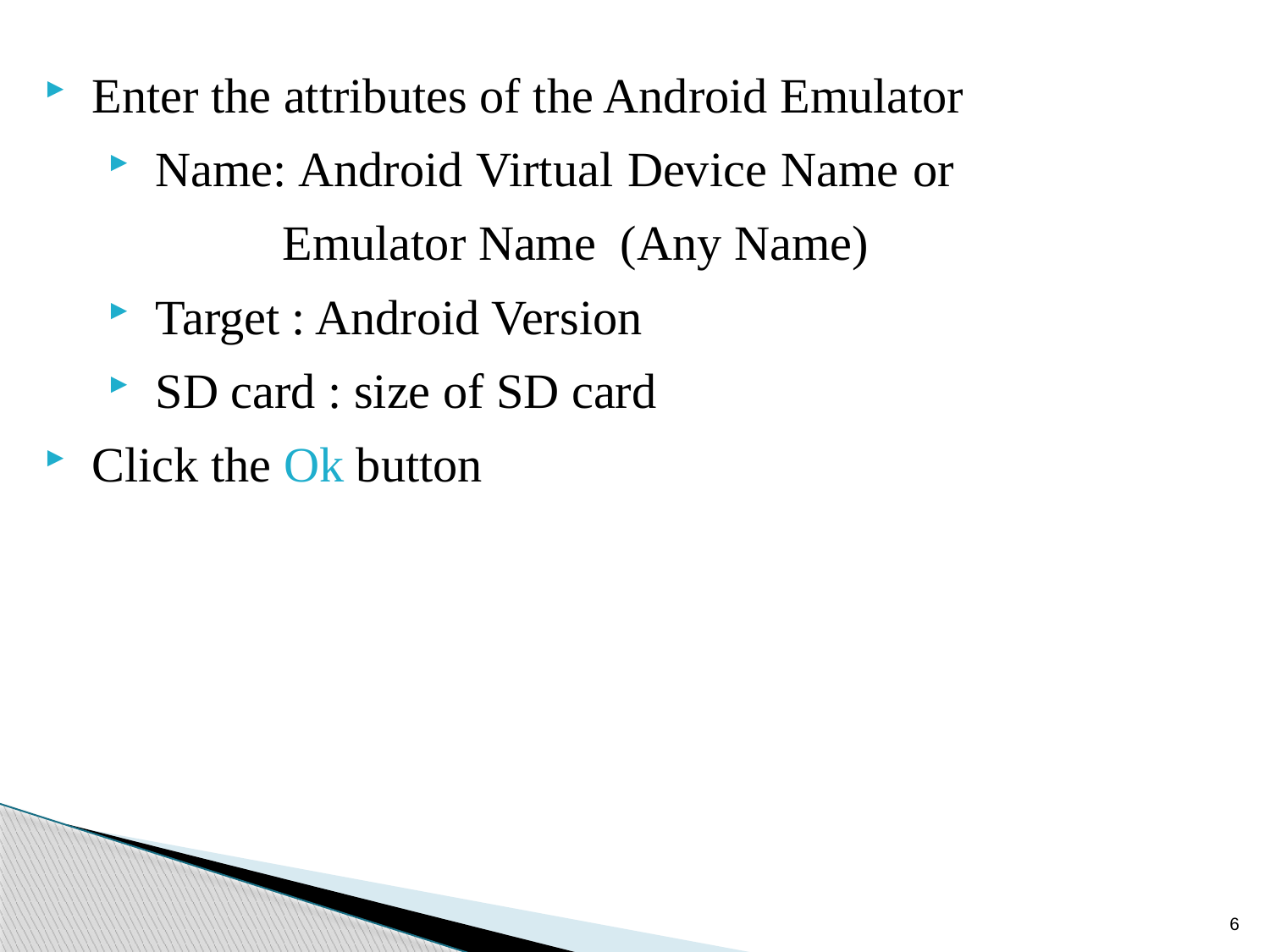

Enter the attributes of the Android Emulator
Name: Android Virtual Device Name or 			Emulator Name  (Any Name)
Target : Android Version
SD card : size of SD card
Click the Ok button

6